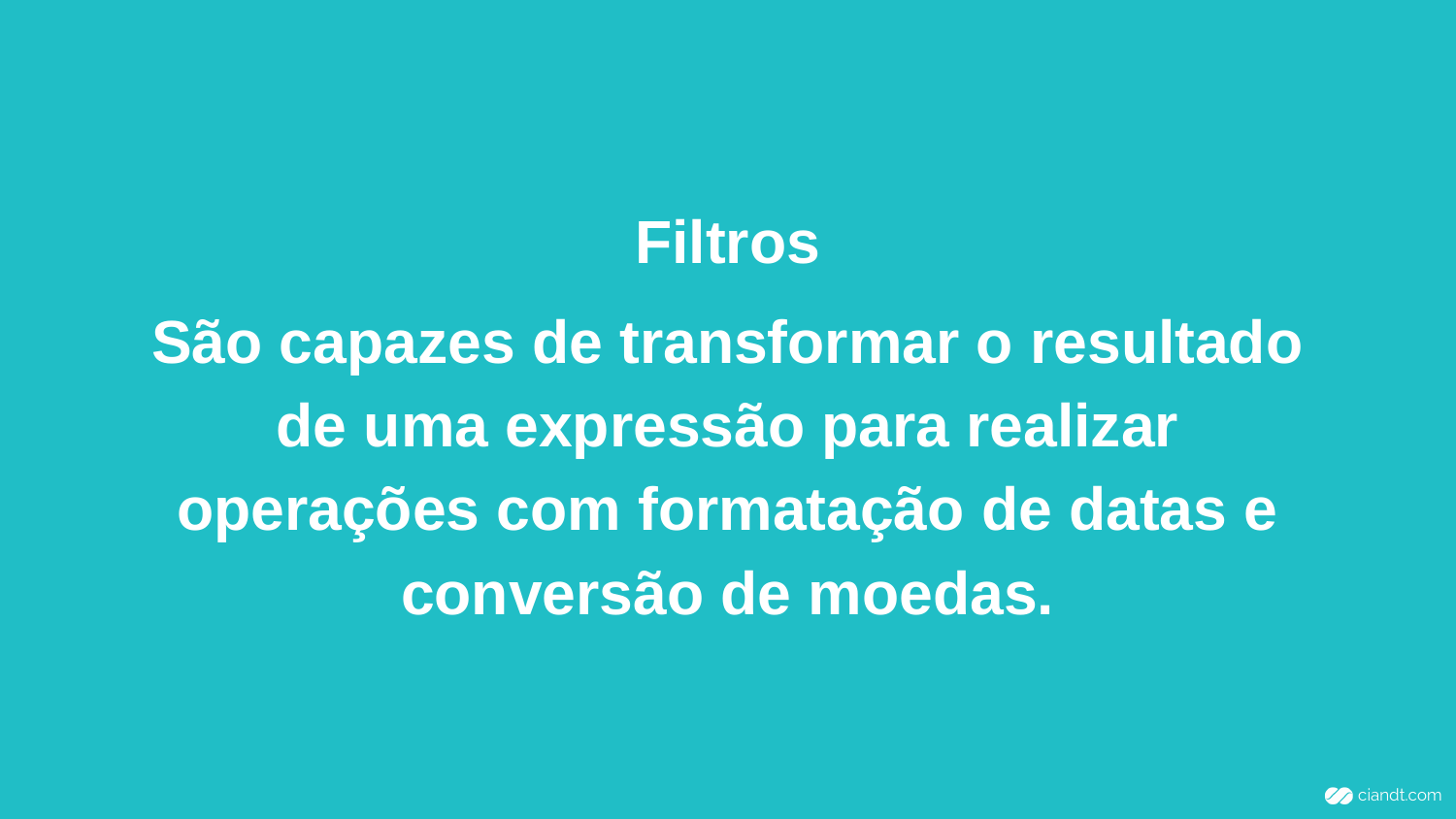

# Filtros
São capazes de transformar o resultado de uma expressão para realizar operações com formatação de datas e conversão de moedas.